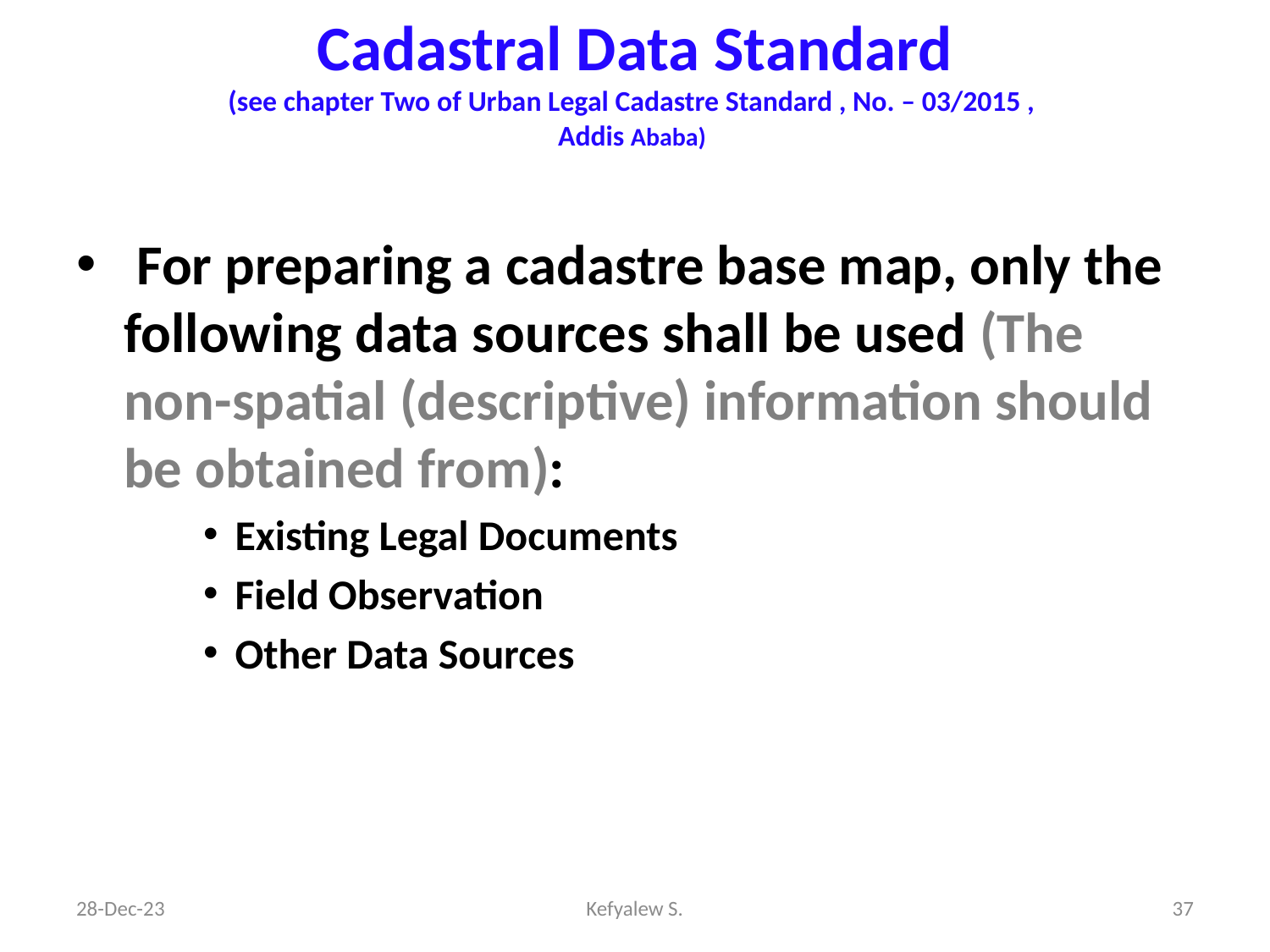

# Cadastral Data Standard (see chapter Two of Urban Legal Cadastre Standard , No. – 03/2015 , Addis Ababa)
 For preparing a cadastre base map, only the following data sources shall be used (The non-spatial (descriptive) information should be obtained from):
Existing Legal Documents
Field Observation
Other Data Sources
28-Dec-23
Kefyalew S.
37